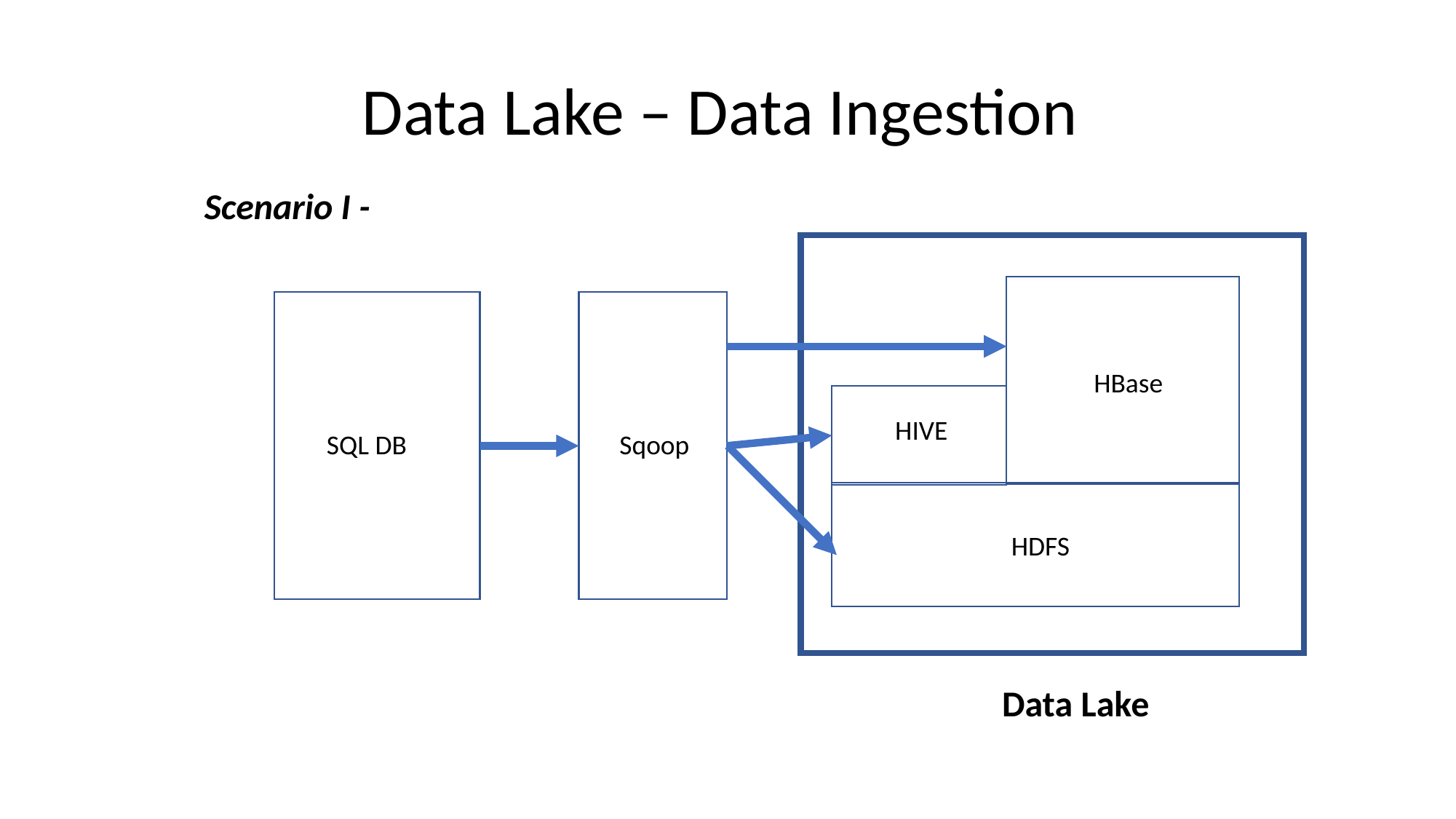

# Data Lake – Data Ingestion
Scenario I -

HBase

HIVE
SQL DB
Sqoop

HDFS
Data Lake